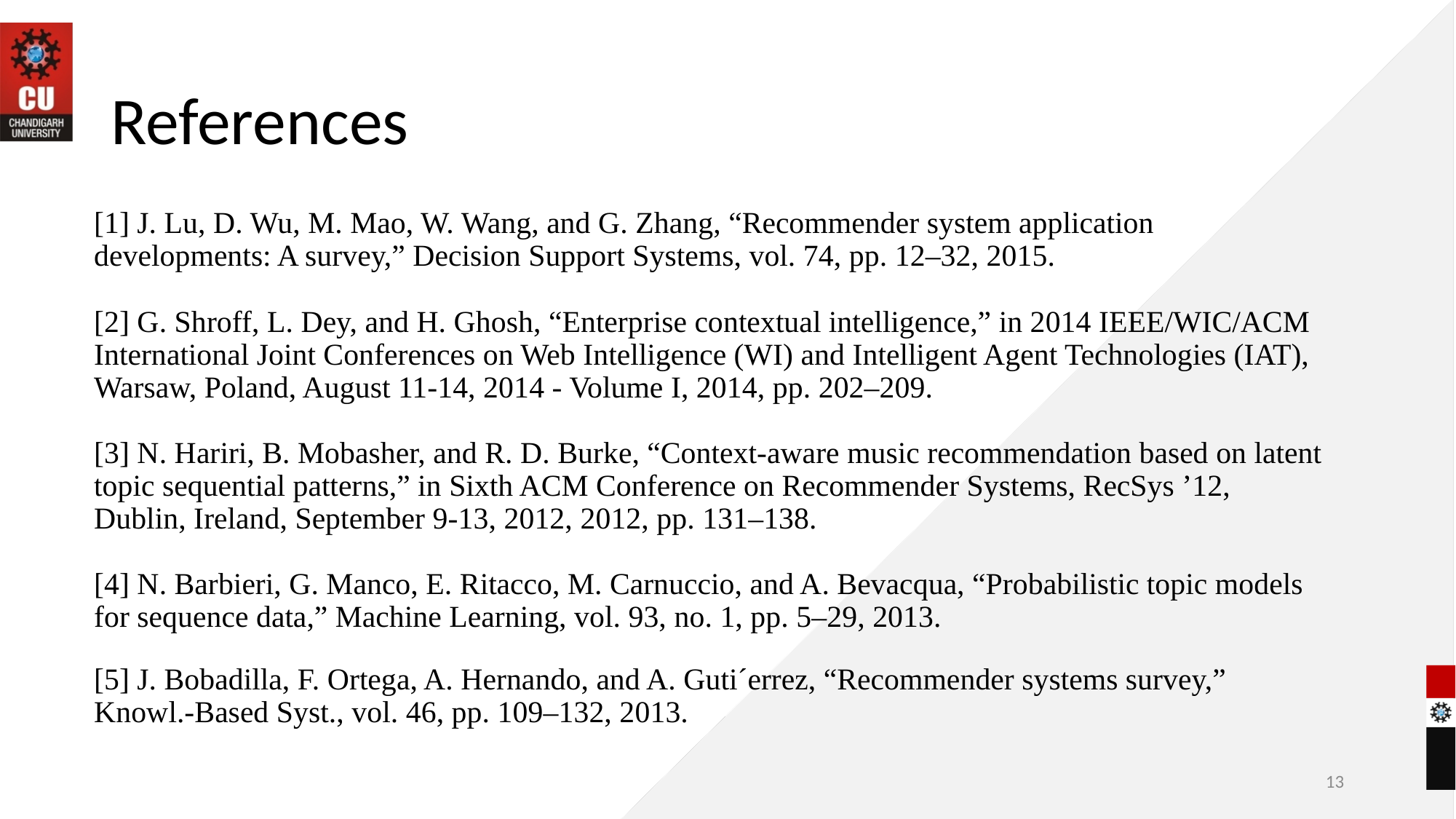

# References
[1] J. Lu, D. Wu, M. Mao, W. Wang, and G. Zhang, “Recommender system application developments: A survey,” Decision Support Systems, vol. 74, pp. 12–32, 2015.

[2] G. Shroff, L. Dey, and H. Ghosh, “Enterprise contextual intelligence,” in 2014 IEEE/WIC/ACM International Joint Conferences on Web Intelligence (WI) and Intelligent Agent Technologies (IAT), Warsaw, Poland, August 11-14, 2014 - Volume I, 2014, pp. 202–209.

[3] N. Hariri, B. Mobasher, and R. D. Burke, “Context-aware music recommendation based on latent topic sequential patterns,” in Sixth ACM Conference on Recommender Systems, RecSys ’12, Dublin, Ireland, September 9-13, 2012, 2012, pp. 131–138.

[4] N. Barbieri, G. Manco, E. Ritacco, M. Carnuccio, and A. Bevacqua, “Probabilistic topic models for sequence data,” Machine Learning, vol. 93, no. 1, pp. 5–29, 2013.

[5] J. Bobadilla, F. Ortega, A. Hernando, and A. Guti´errez, “Recommender systems survey,” Knowl.-Based Syst., vol. 46, pp. 109–132, 2013.

13